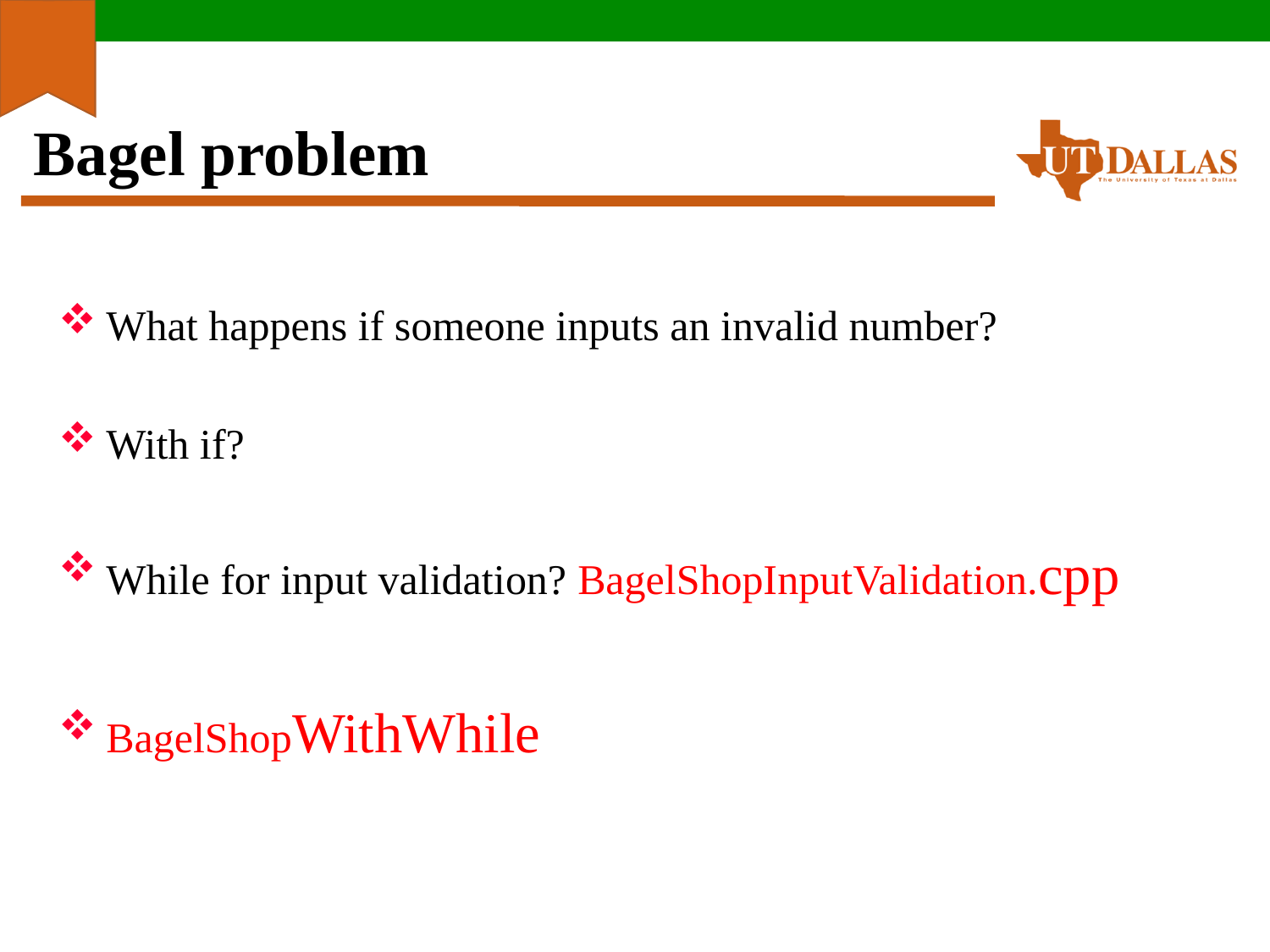

# Bagel problem

What happens if someone inputs an invalid number?

With if?

While for input validation? BagelShopInputValidation.cpp

BagelShopWithWhile